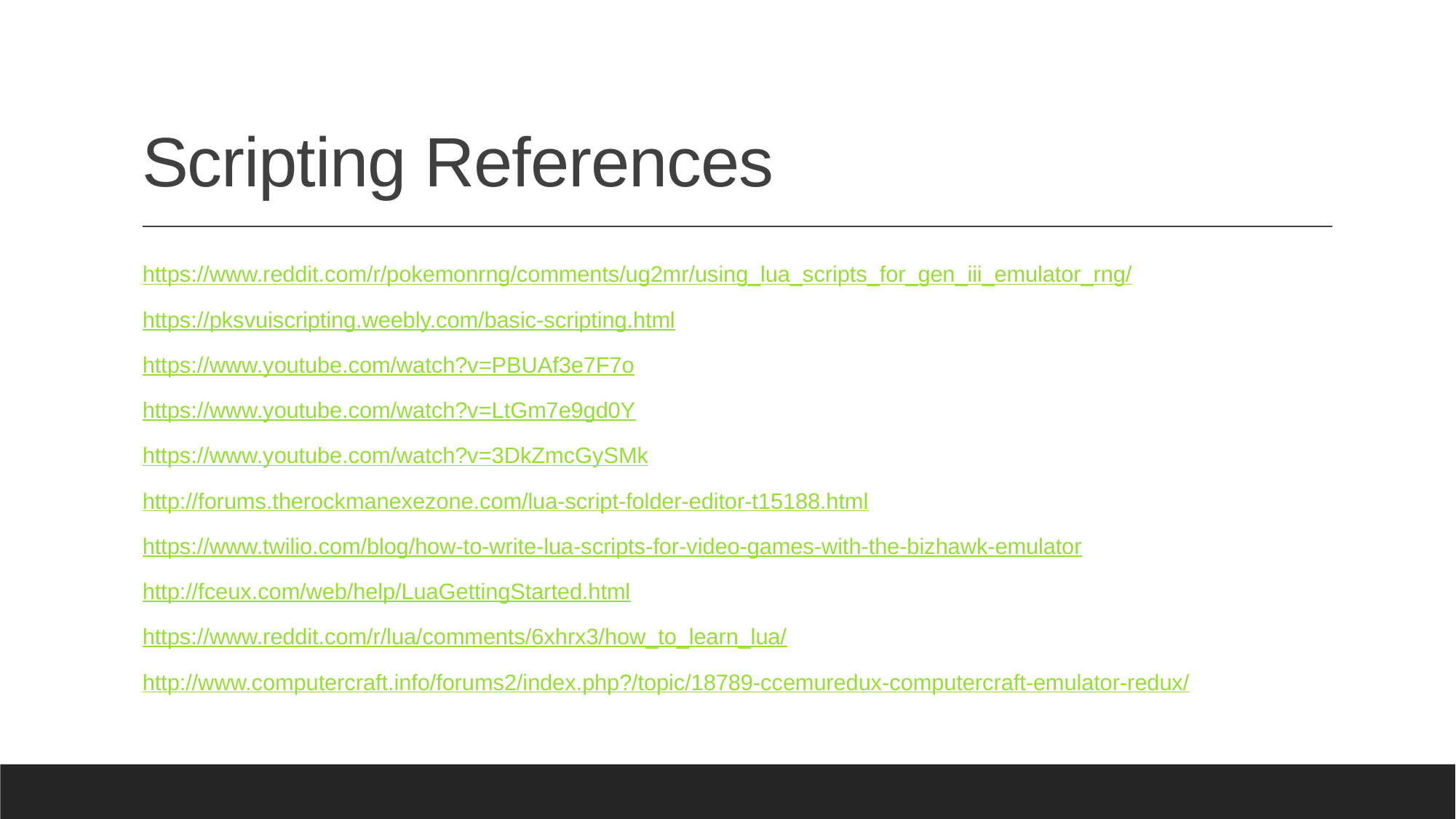

# Scripting References
https://www.reddit.com/r/pokemonrng/comments/ug2mr/using_lua_scripts_for_gen_iii_emulator_rng/
https://pksvuiscripting.weebly.com/basic-scripting.html
https://www.youtube.com/watch?v=PBUAf3e7F7o
https://www.youtube.com/watch?v=LtGm7e9gd0Y
https://www.youtube.com/watch?v=3DkZmcGySMk
http://forums.therockmanexezone.com/lua-script-folder-editor-t15188.html
https://www.twilio.com/blog/how-to-write-lua-scripts-for-video-games-with-the-bizhawk-emulator
http://fceux.com/web/help/LuaGettingStarted.html
https://www.reddit.com/r/lua/comments/6xhrx3/how_to_learn_lua/
http://www.computercraft.info/forums2/index.php?/topic/18789-ccemuredux-computercraft-emulator-redux/